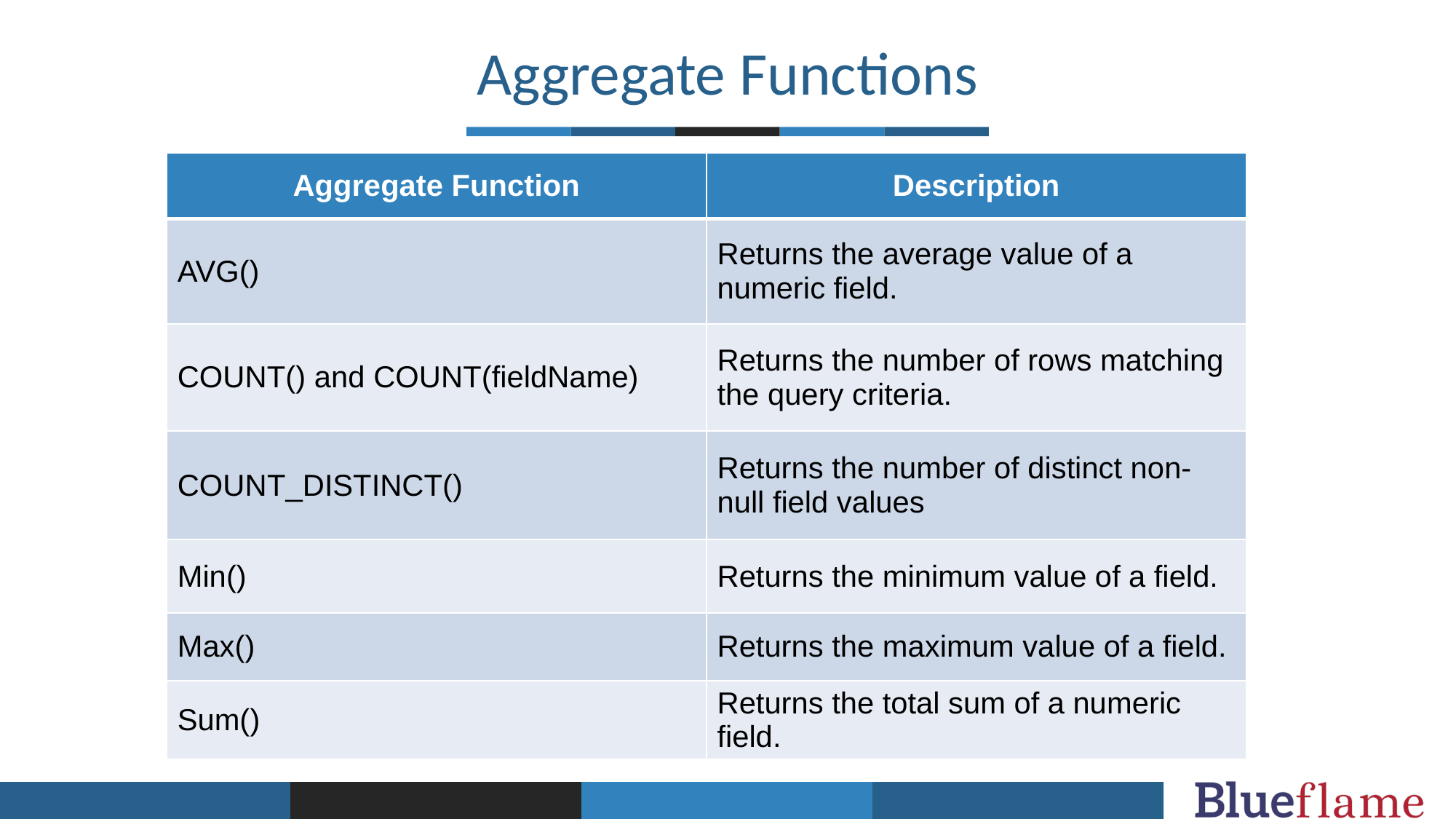

Aggregate Functions
| Aggregate Function | Description |
| --- | --- |
| AVG() | Returns the average value of a numeric field. |
| COUNT() and COUNT(fieldName) | Returns the number of rows matching the query criteria. |
| COUNT\_DISTINCT() | Returns the number of distinct non-null field values |
| Min() | Returns the minimum value of a field. |
| Max() | Returns the maximum value of a field. |
| Sum() | Returns the total sum of a numeric field. |